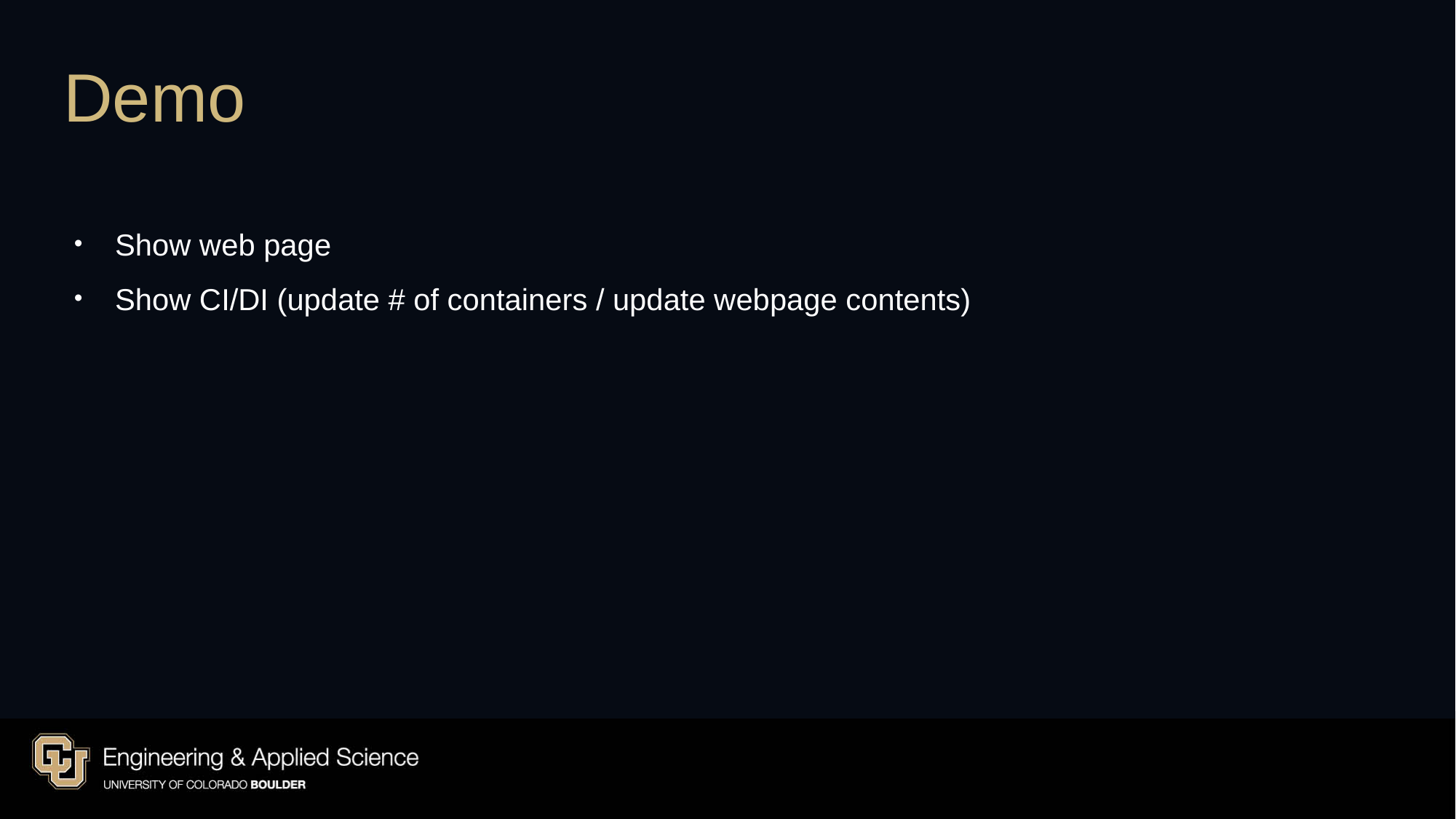

Demo

Show web page
Show CI/DI (update # of containers / update webpage contents)